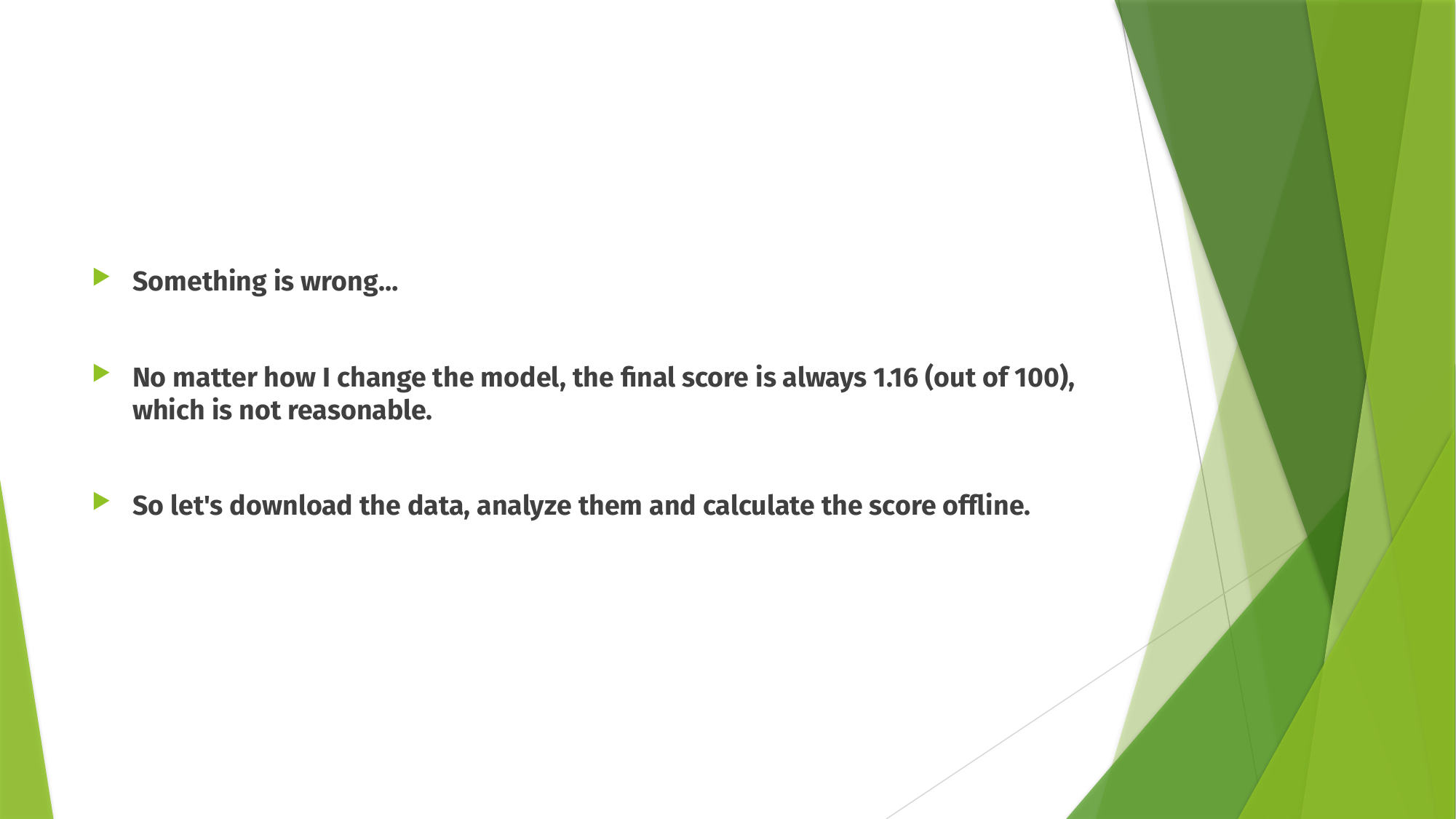

Something is wrong…

No matter how I change the model, the final score is always 1.16 (out of 100), which is not reasonable.

So let's download the data, analyze them and calculate the score offline.